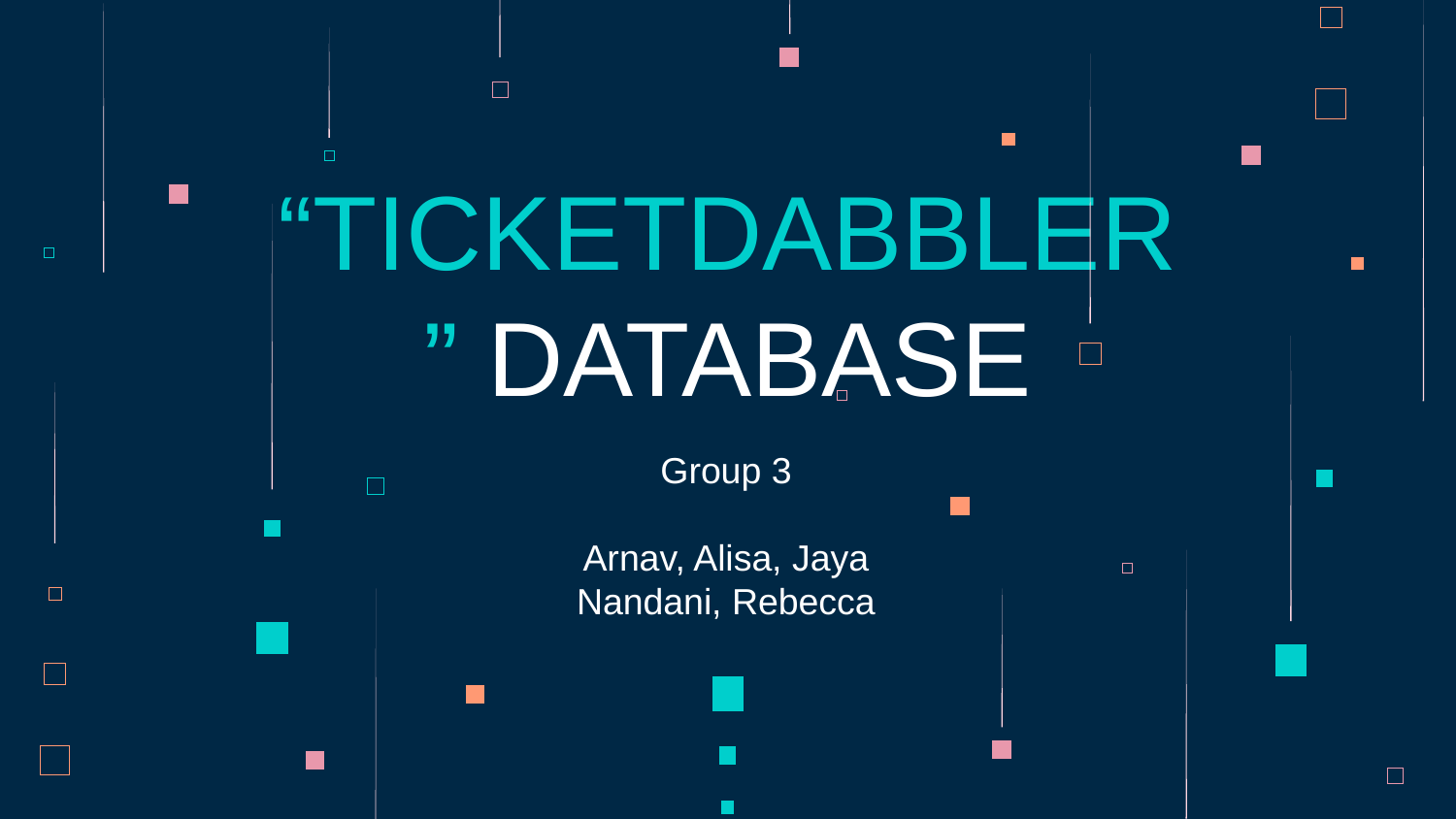

# “TICKETDABBLER” DATABASE

Group 3

Arnav, Alisa, Jaya
Nandani, Rebecca